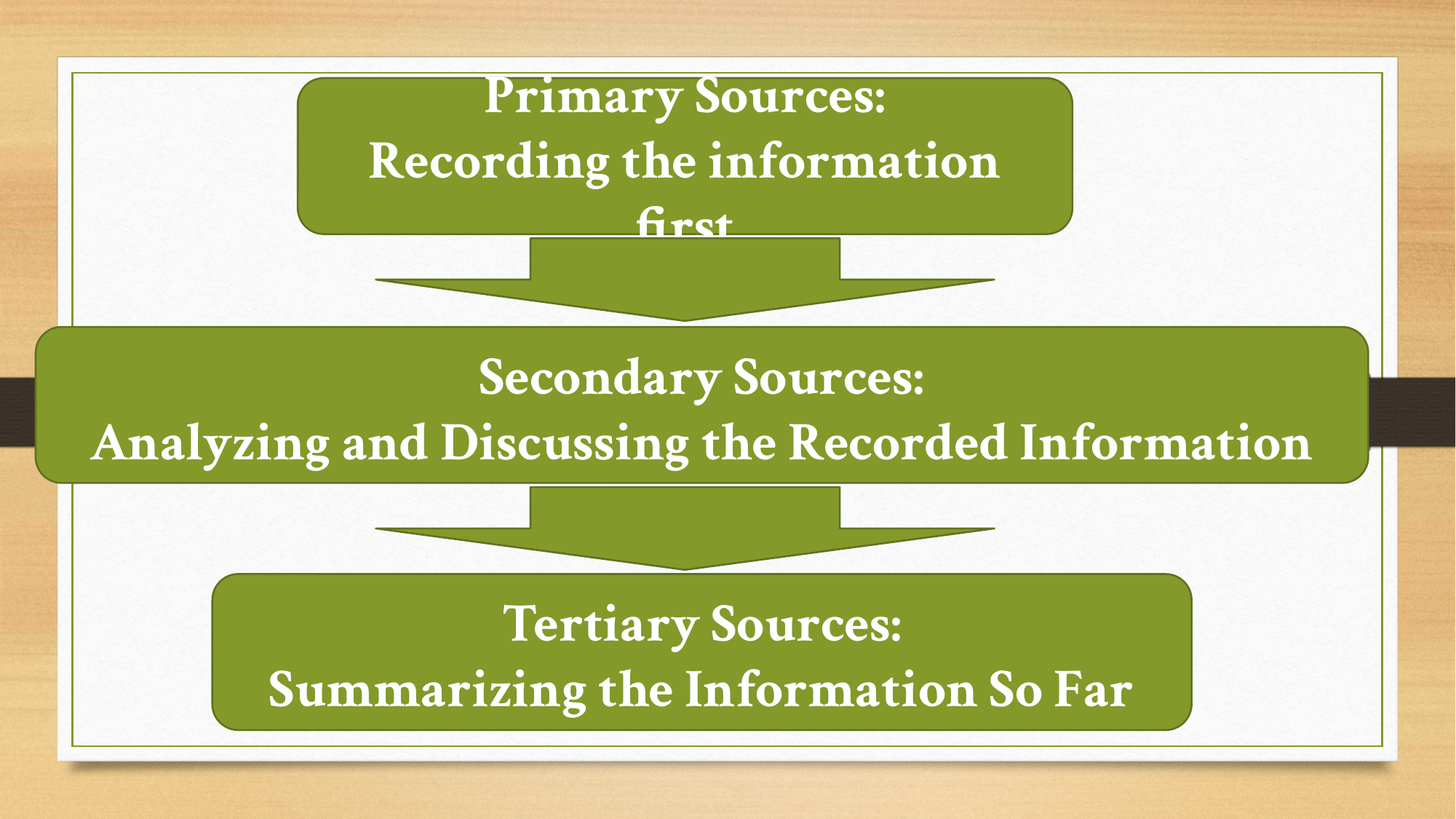

Primary Sources:
Recording the information first

Secondary Sources:
Analyzing and Discussing the Recorded Information

Tertiary Sources:
Summarizing the Information So Far